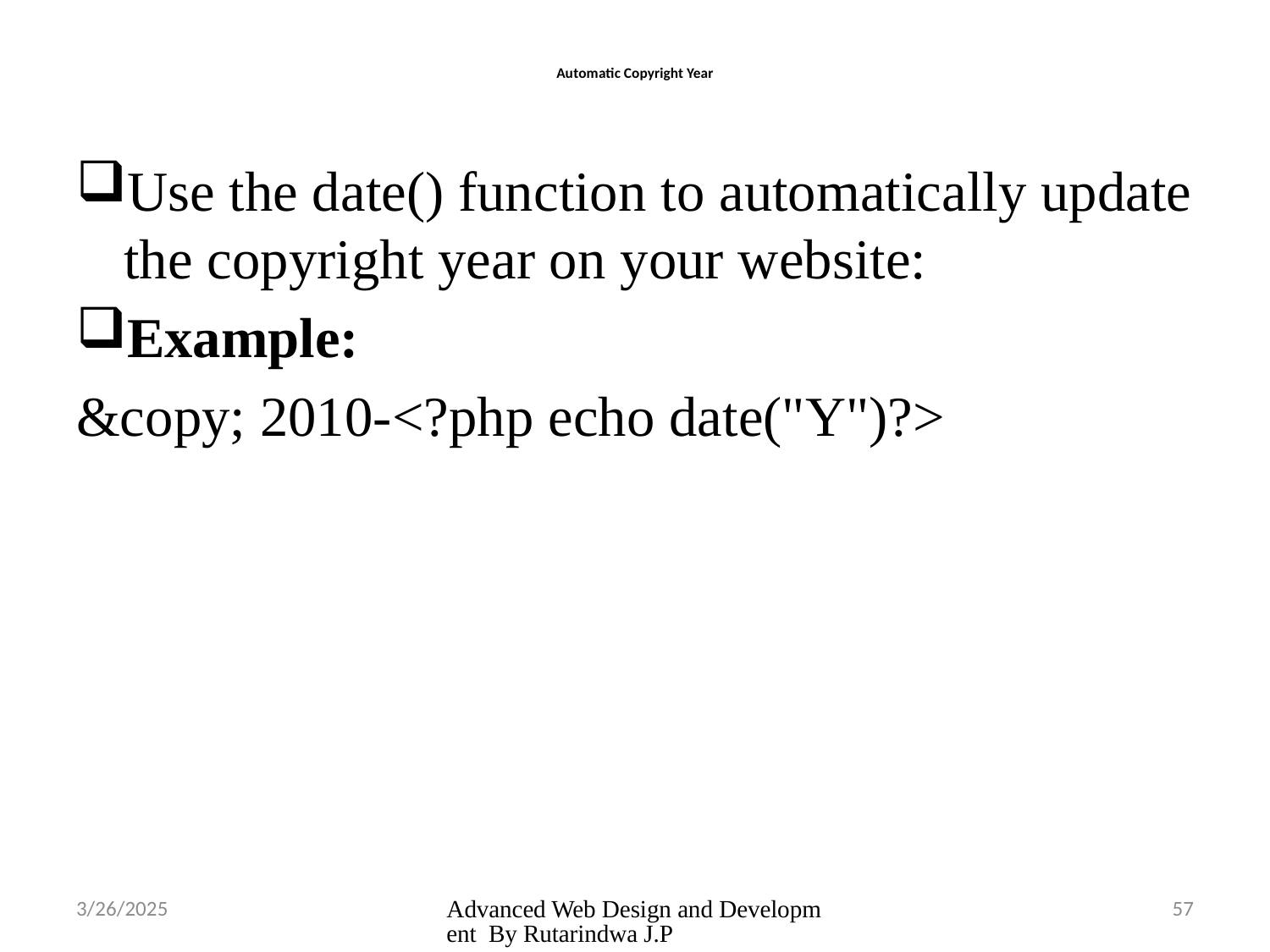

# Automatic Copyright Year
Use the date() function to automatically update the copyright year on your website:
Example:
&copy; 2010-<?php echo date("Y")?>

3/26/2025
Advanced Web Design and Development  By Rutarindwa J.P
57